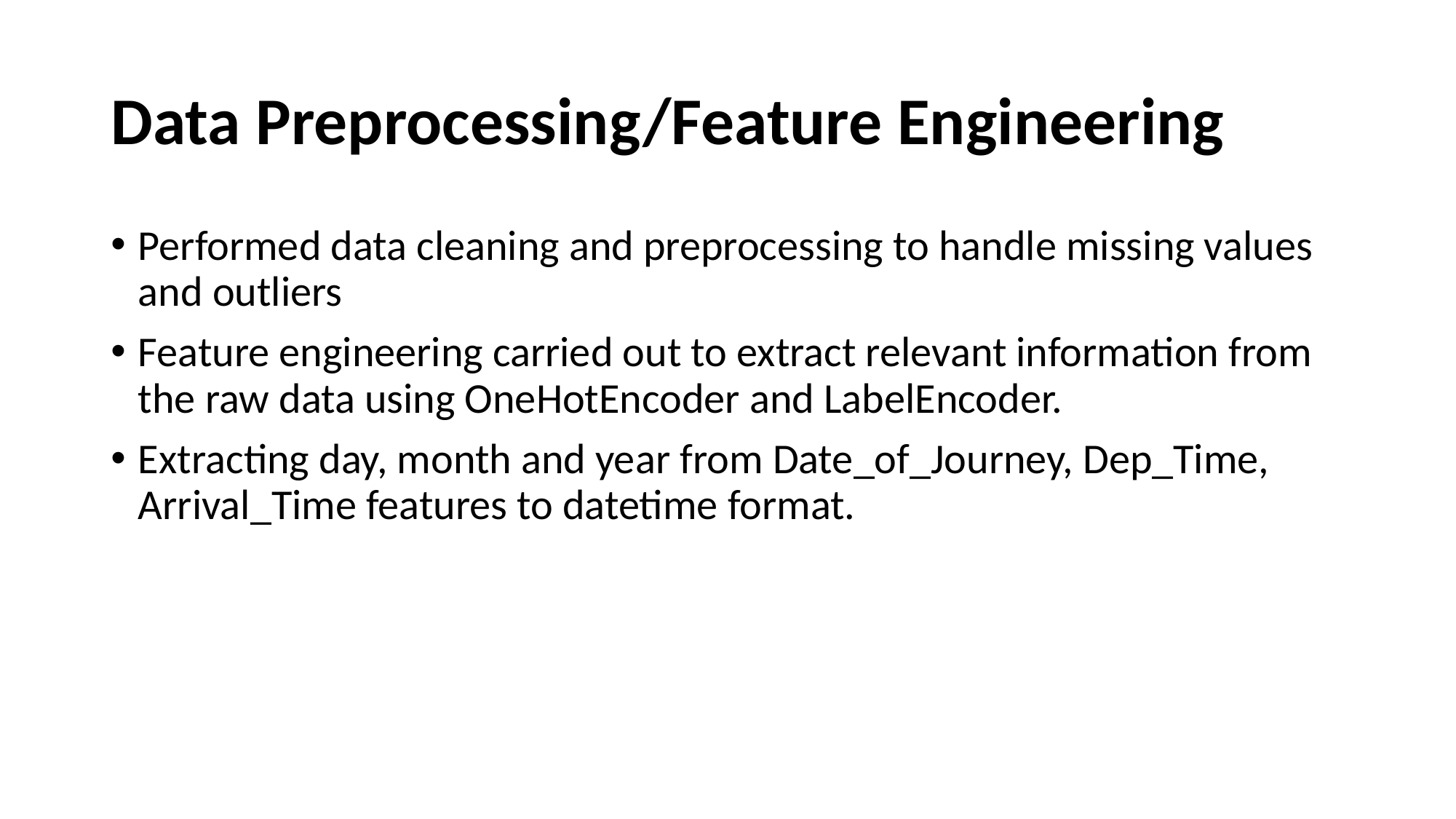

# Data Preprocessing/Feature Engineering
Performed data cleaning and preprocessing to handle missing values and outliers
Feature engineering carried out to extract relevant information from the raw data using OneHotEncoder and LabelEncoder.
Extracting day, month and year from Date_of_Journey, Dep_Time, Arrival_Time features to datetime format.